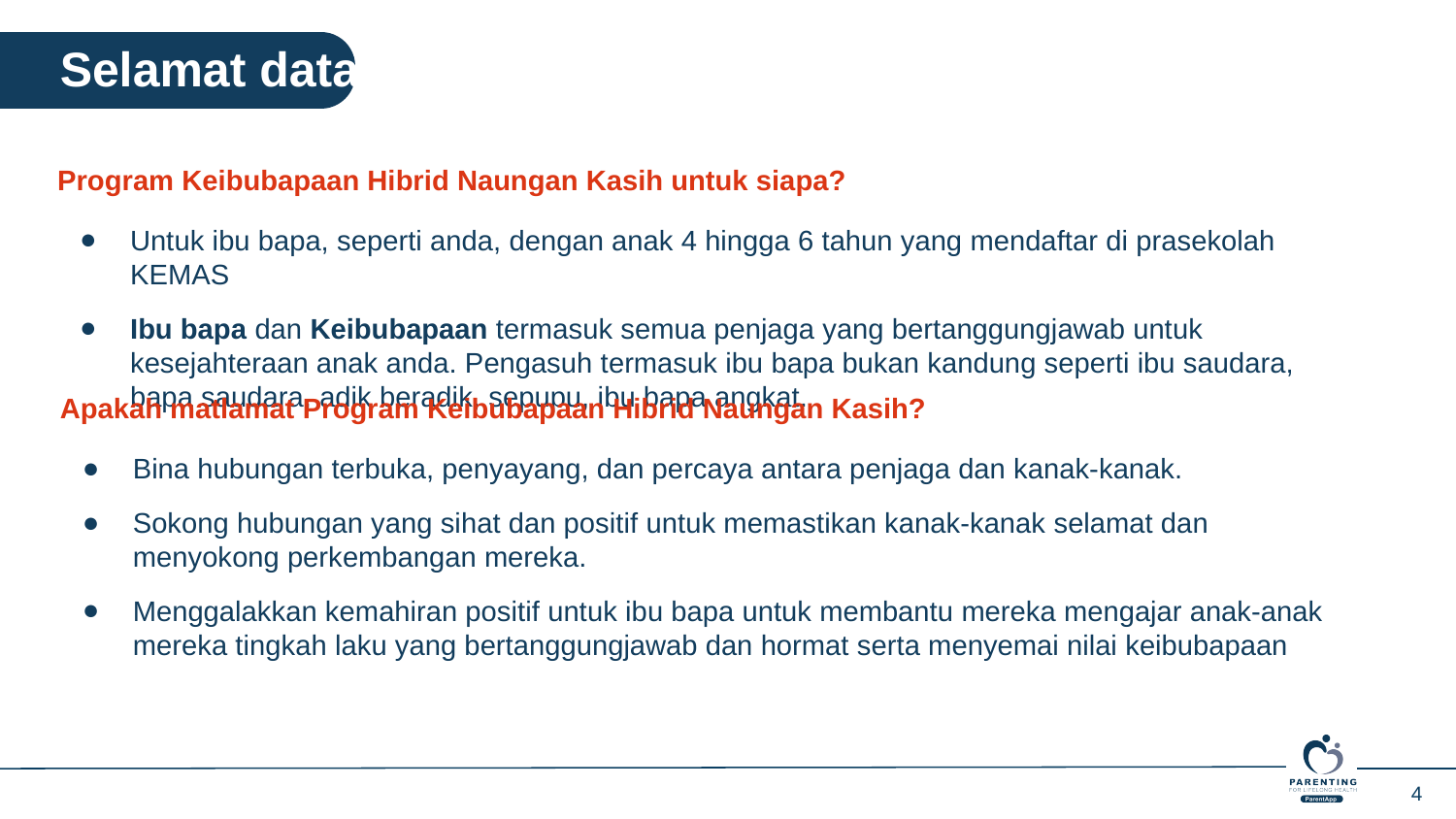

Selamat datang
Program Keibubapaan Hibrid Naungan Kasih untuk siapa?

Untuk ibu bapa, seperti anda, dengan anak 4 hingga 6 tahun yang mendaftar di prasekolah KEMAS
Ibu bapa dan Keibubapaan termasuk semua penjaga yang bertanggungjawab untuk kesejahteraan anak anda. Pengasuh termasuk ibu bapa bukan kandung seperti ibu saudara, bapa saudara, adik beradik, sepupu, ibu bapa angkat.
Apakah matlamat Program Keibubapaan Hibrid Naungan Kasih?

Bina hubungan terbuka, penyayang, dan percaya antara penjaga dan kanak-kanak.
Sokong hubungan yang sihat dan positif untuk memastikan kanak-kanak selamat dan menyokong perkembangan mereka.
Menggalakkan kemahiran positif untuk ibu bapa untuk membantu mereka mengajar anak-anak mereka tingkah laku yang bertanggungjawab dan hormat serta menyemai nilai keibubapaan